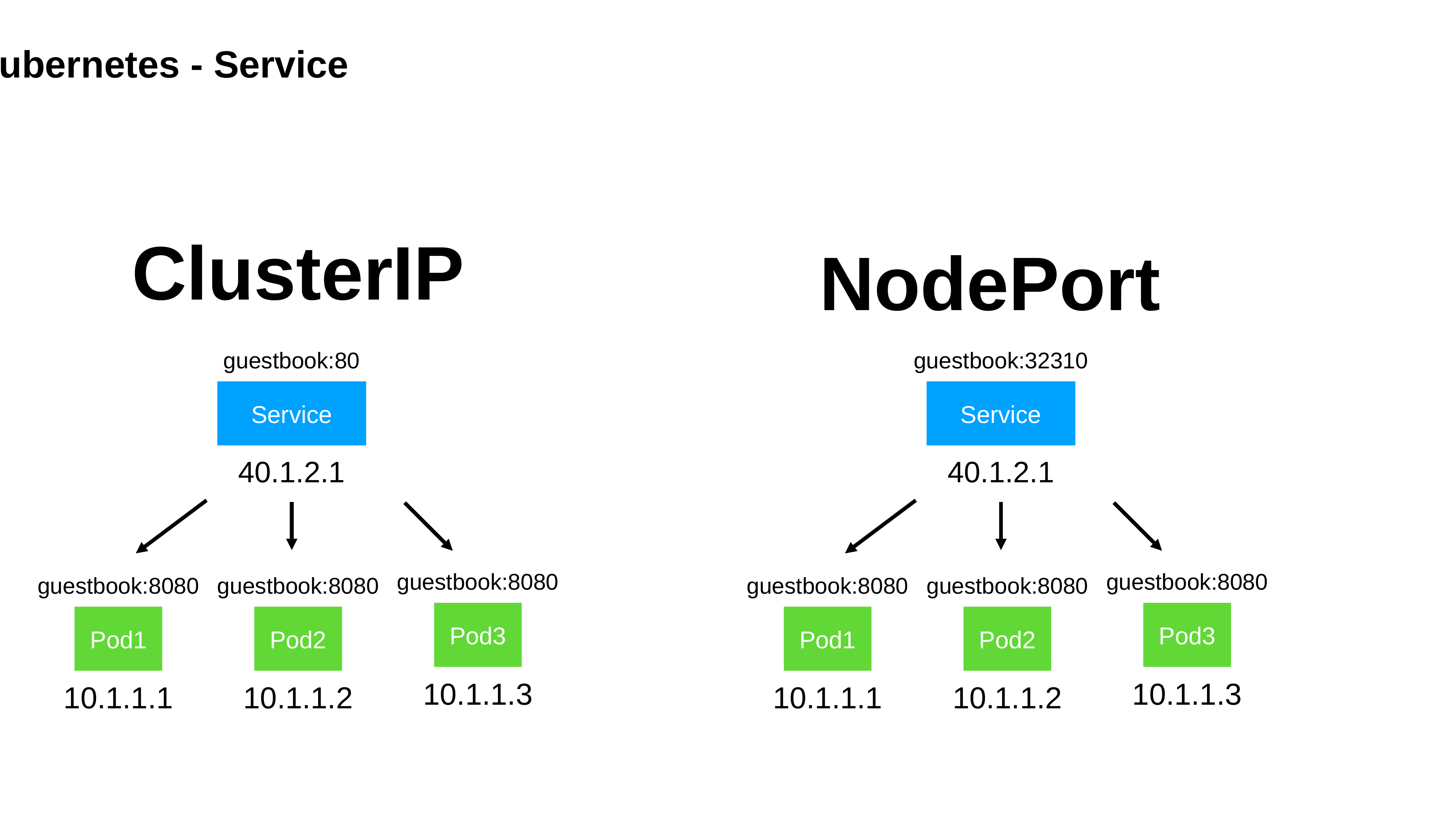

Kubernetes - Service
ClusterIP
NodePort
guestbook:80
Service
40.1.2.1

guestbook:8080
Pod3
10.1.1.3
guestbook:8080
Pod1
10.1.1.1
guestbook:8080
Pod2
10.1.1.2
guestbook:32310
Service
40.1.2.1

guestbook:8080
Pod3
10.1.1.3
guestbook:8080
Pod1
10.1.1.1
guestbook:8080
Pod2
10.1.1.2